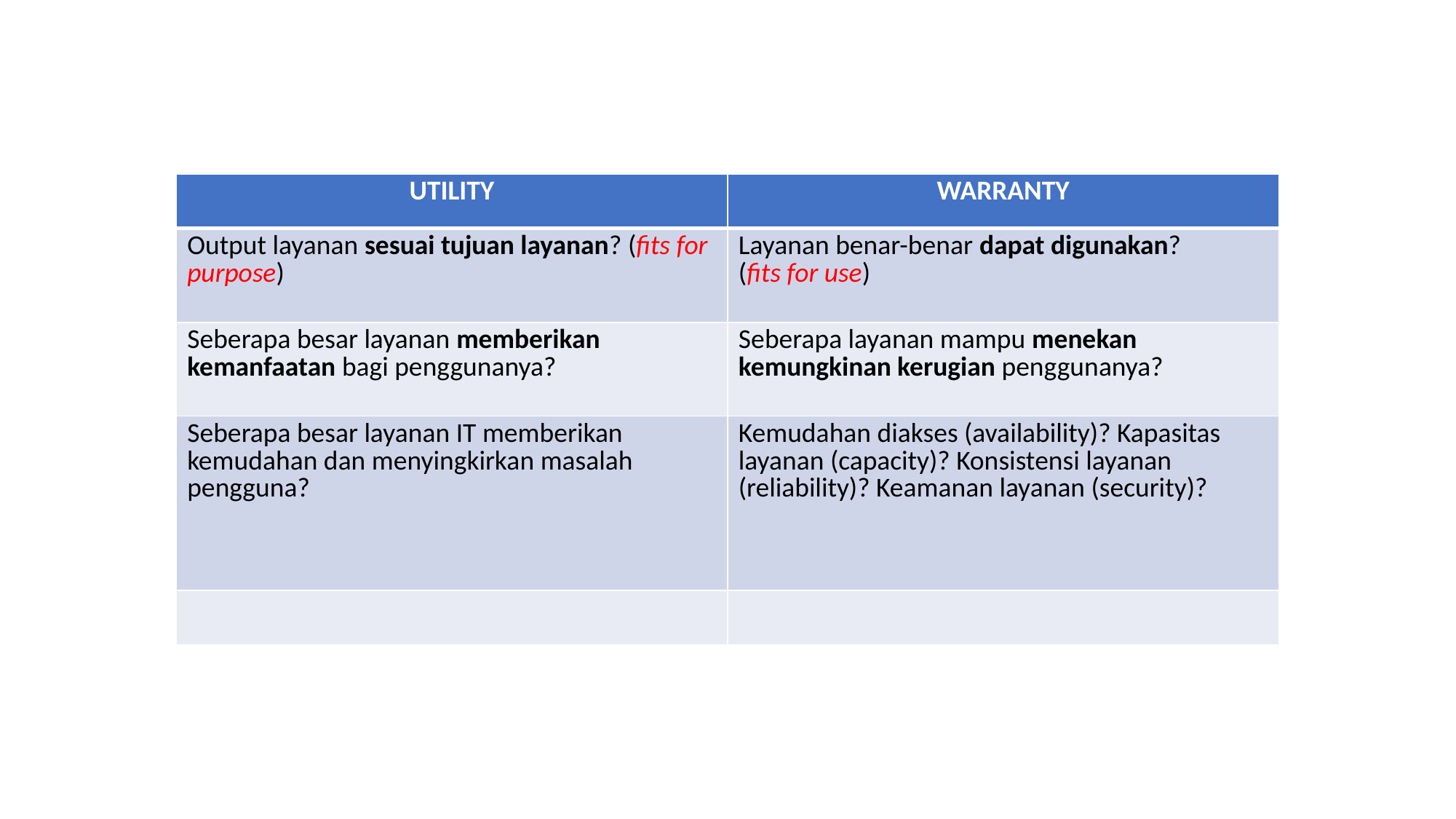

| UTILITY | WARRANTY |
| --- | --- |
| Output layanan sesuai tujuan layanan? (fits for purpose) | Layanan benar-benar dapat digunakan? (fits for use) |
| Seberapa besar layanan memberikan kemanfaatan bagi penggunanya? | Seberapa layanan mampu menekan kemungkinan kerugian penggunanya? |
| Seberapa besar layanan IT memberikan kemudahan dan menyingkirkan masalah pengguna? | Kemudahan diakses (availability)? Kapasitas layanan (capacity)? Konsistensi layanan (reliability)? Keamanan layanan (security)? |
|  |  |